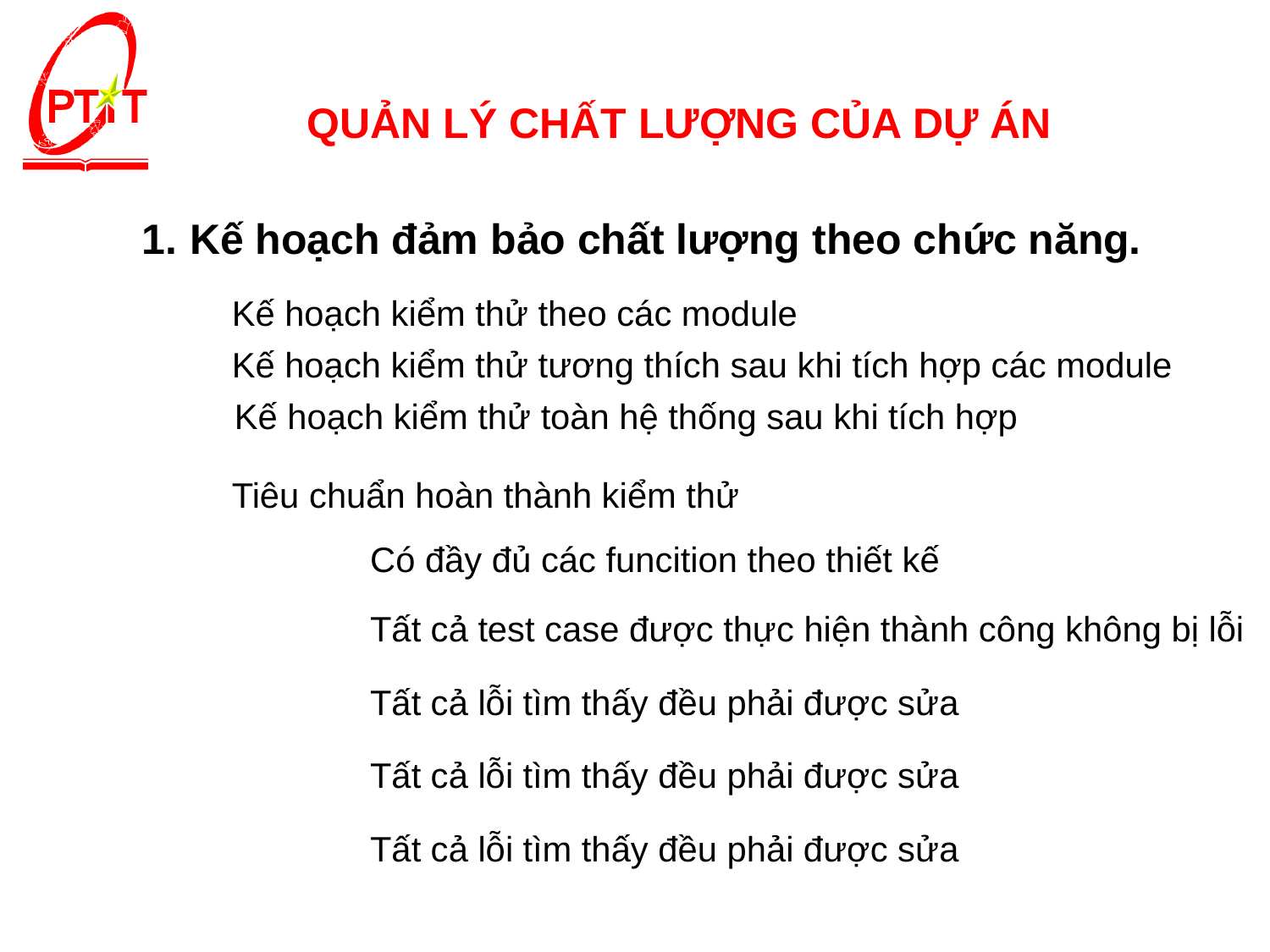

# QUẢN LÝ CHẤT LƯỢNG CỦA DỰ ÁN
Kế hoạch đảm bảo chất lượng theo chức năng.
Kế hoạch kiểm thử theo các module
Kế hoạch kiểm thử tương thích sau khi tích hợp các module
Kế hoạch kiểm thử toàn hệ thống sau khi tích hợp
Tiêu chuẩn hoàn thành kiểm thử
Có đầy đủ các funcition theo thiết kế
Tất cả test case được thực hiện thành công không bị lỗi
Tất cả lỗi tìm thấy đều phải được sửa
Tất cả lỗi tìm thấy đều phải được sửa
Tất cả lỗi tìm thấy đều phải được sửa